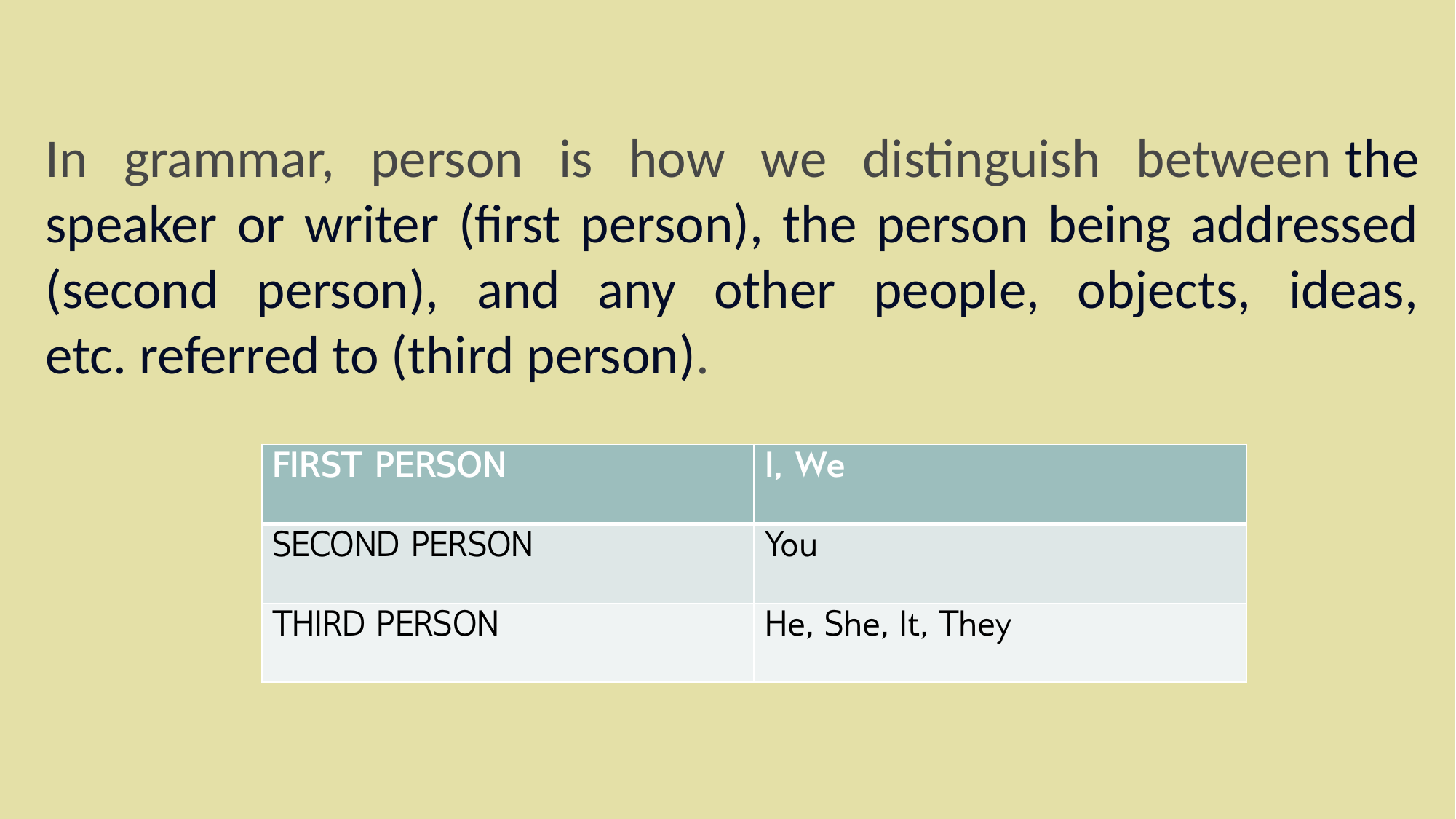

In grammar, person is how we distinguish between the speaker or writer (first person), the person being addressed (second person), and any other people, objects, ideas, etc. referred to (third person).
| FIRST PERSON | I, We |
| --- | --- |
| SECOND PERSON | You |
| THIRD PERSON | He, She, It, They |